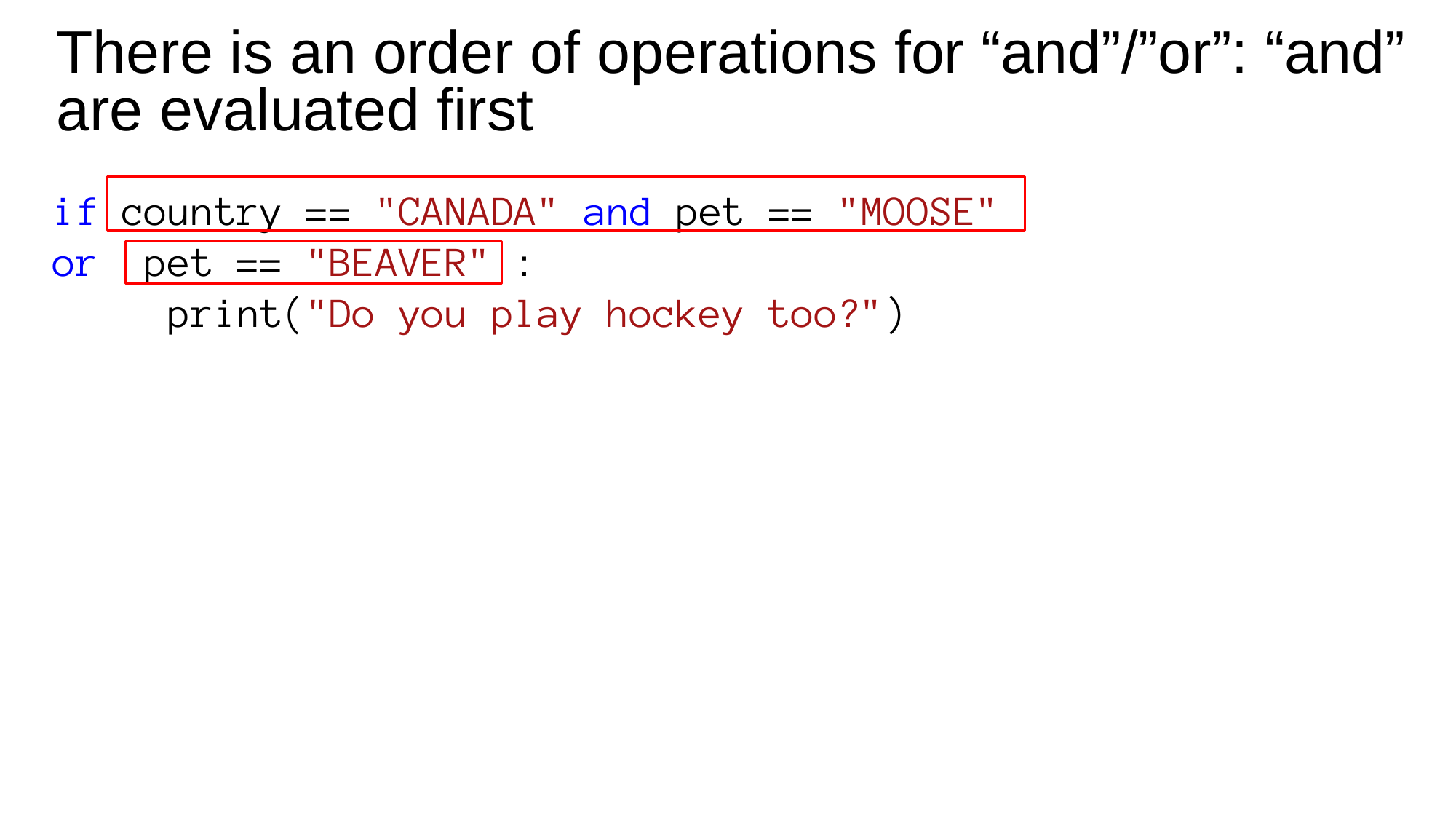

# There is an order of operations for “and”/”or”: “and” are evaluated first
if country == "CANADA" and pet == "MOOSE"
or  pet == "BEAVER" :
     print("Do you play hockey too?")